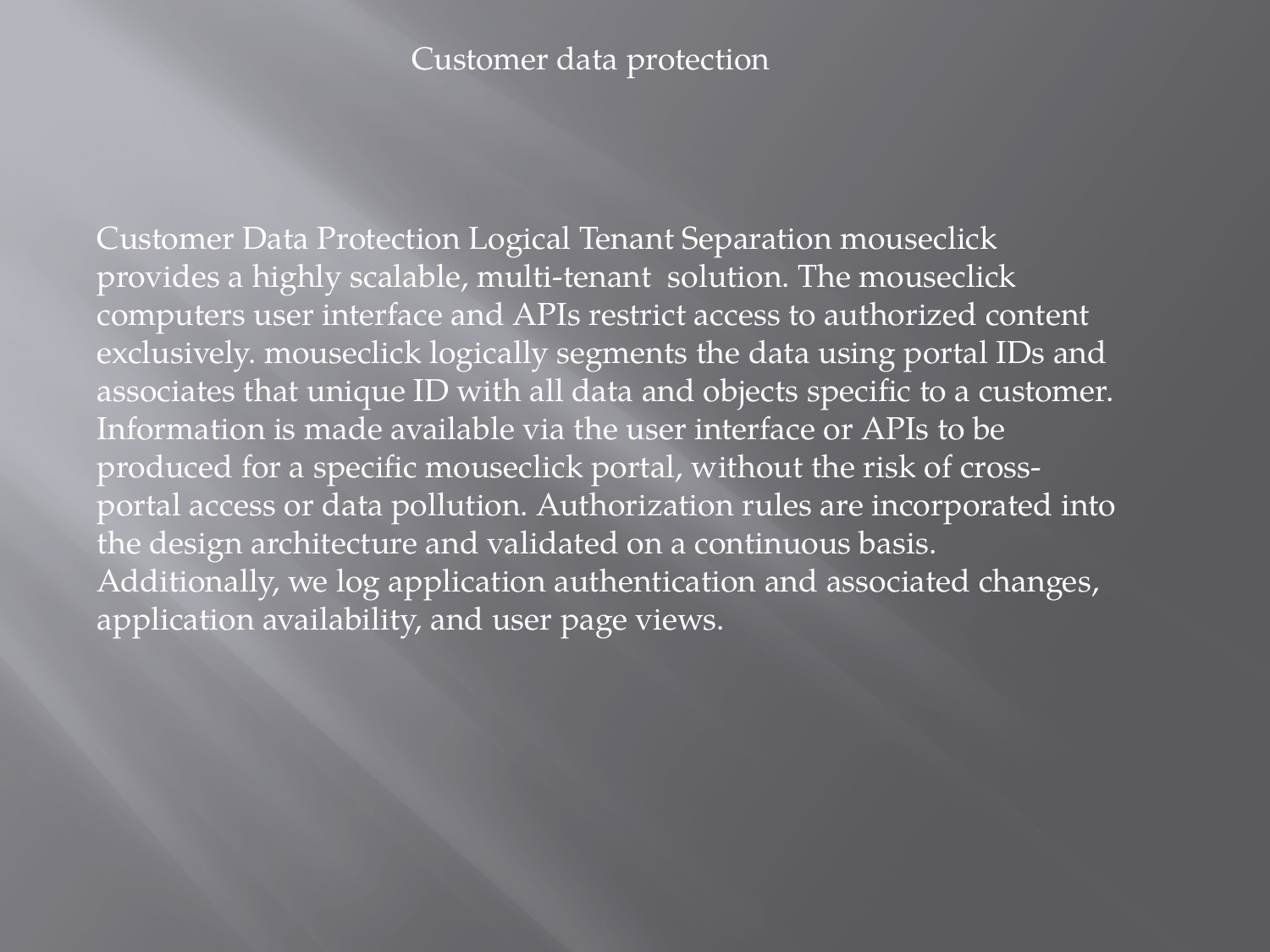

Customer data protection

Customer Data Protection Logical Tenant Separation mouseclick provides a highly scalable, multi-tenant  solution. The mouseclick computers user interface and APIs restrict access to authorized content exclusively. mouseclick logically segments the data using portal IDs and associates that unique ID with all data and objects specific to a customer. Information is made available via the user interface or APIs to be produced for a specific mouseclick portal, without the risk of cross-portal access or data pollution. Authorization rules are incorporated into the design architecture and validated on a continuous basis. Additionally, we log application authentication and associated changes, application availability, and user page views.